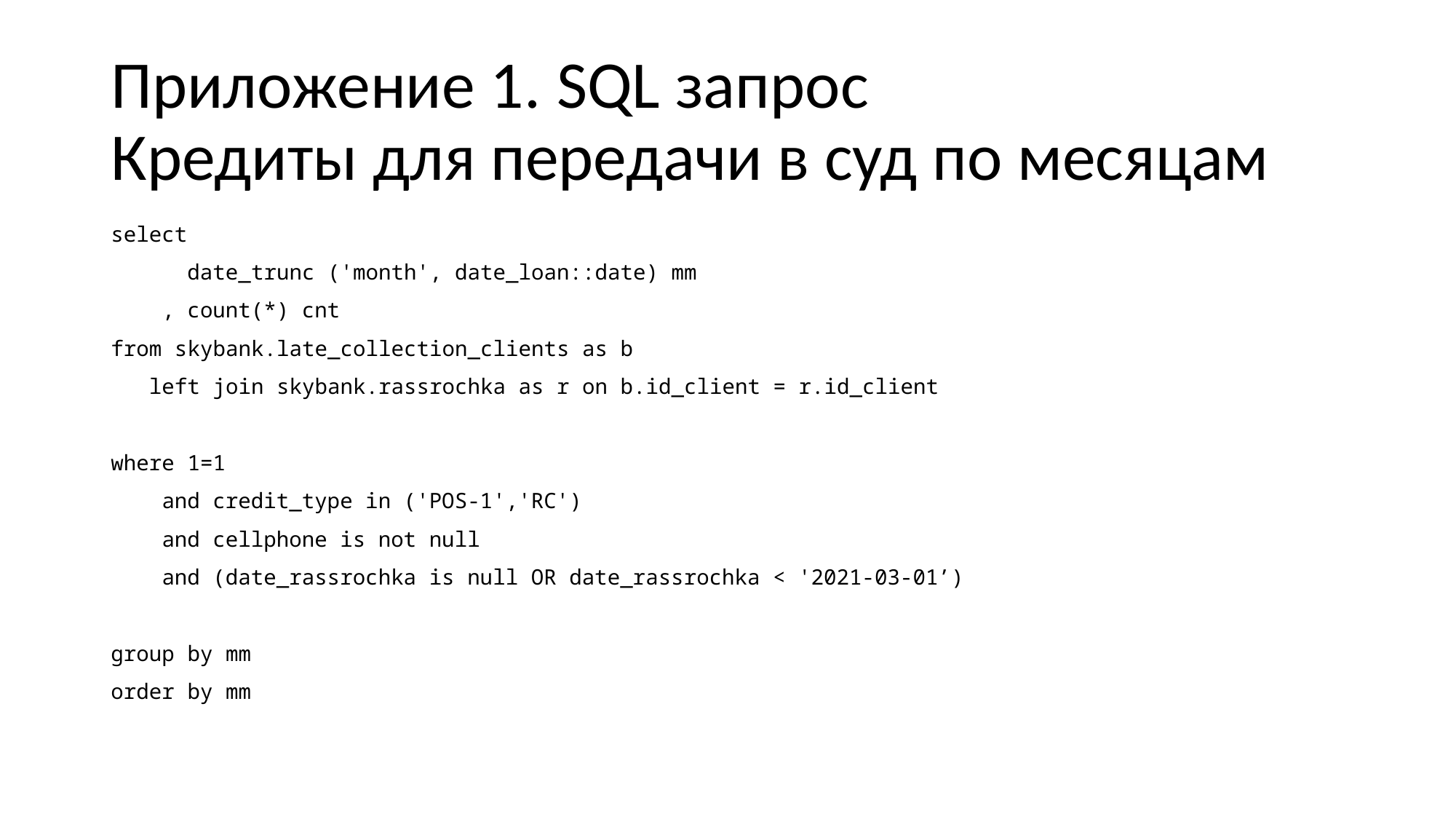

# Приложение 1. SQL запрос Кредиты для передачи в суд по месяцам
select
      date_trunc ('month', date_loan::date) mm
    , count(*) cnt
from skybank.late_collection_clients as b
   left join skybank.rassrochka as r on b.id_client = r.id_client

where 1=1
    and credit_type in ('POS-1','RC')
    and cellphone is not null
    and (date_rassrochka is null OR date_rassrochka < '2021-03-01’)

group by mm
order by mm